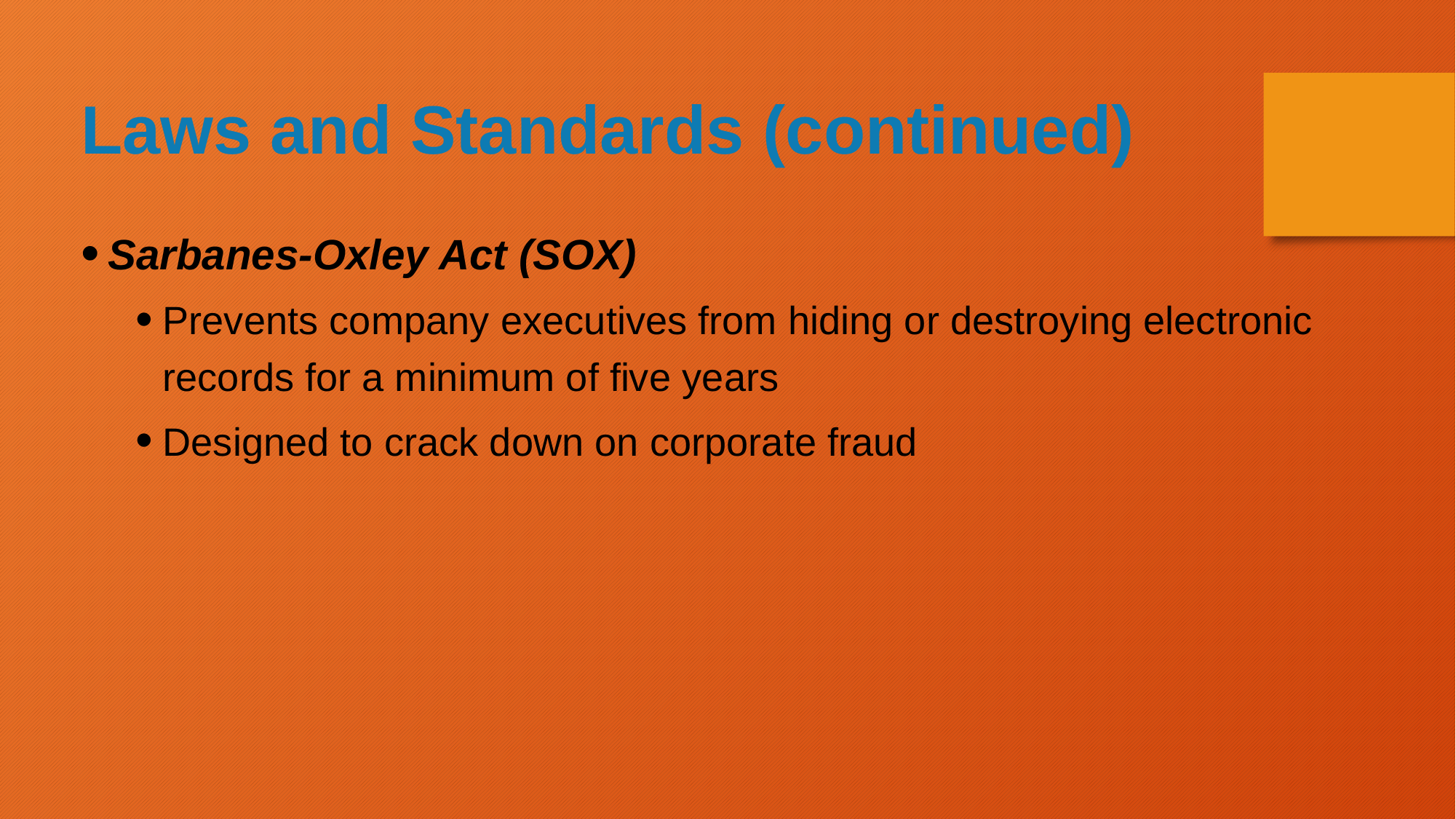

Laws and Standards (continued)
Sarbanes-Oxley Act (SOX)
Prevents company executives from hiding or destroying electronic records for a minimum of five years
Designed to crack down on corporate fraud